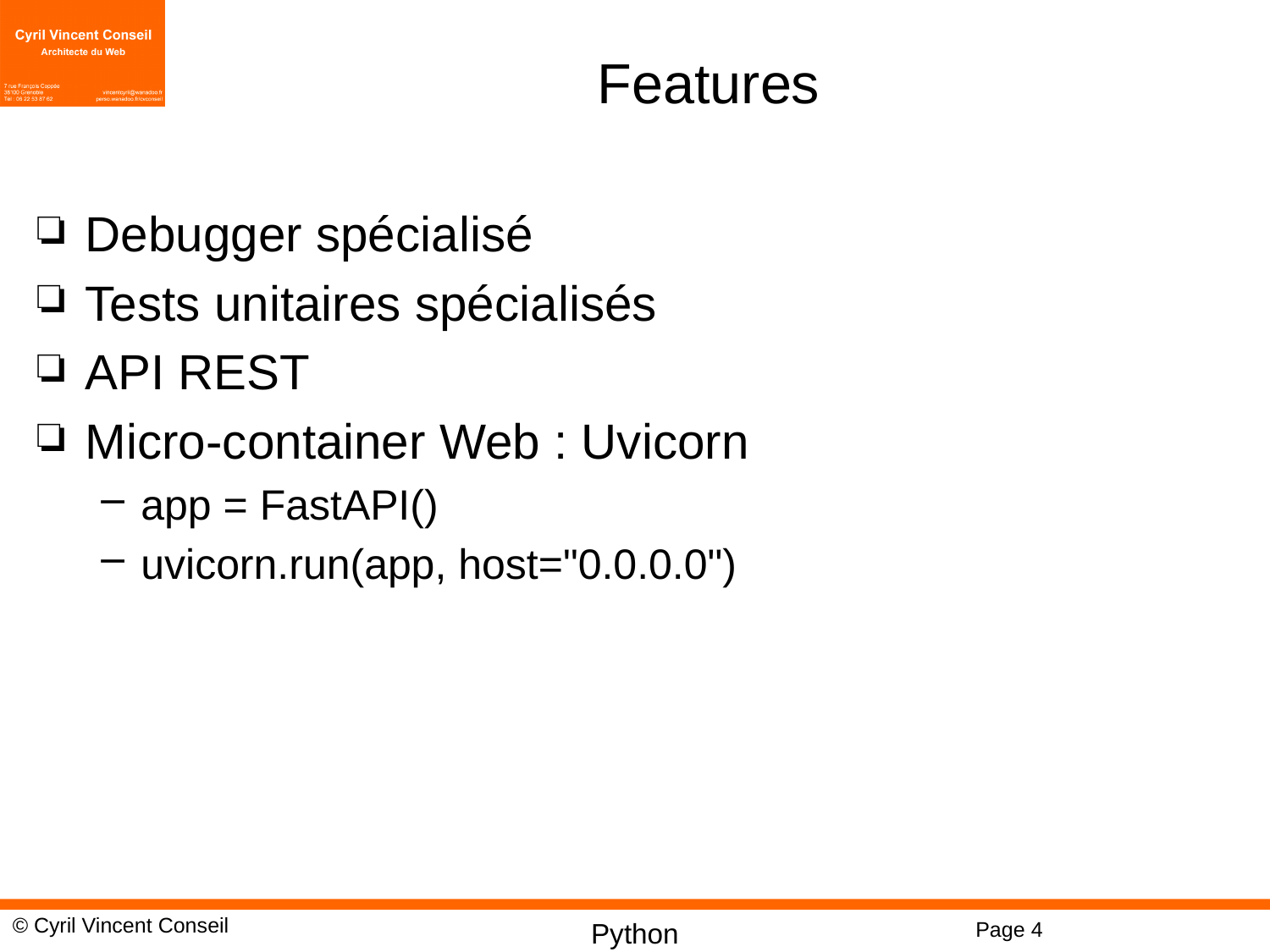

# Features
Debugger spécialisé
Tests unitaires spécialisés
API REST
Micro-container Web : Uvicorn
app = FastAPI()
uvicorn.run(app, host="0.0.0.0")